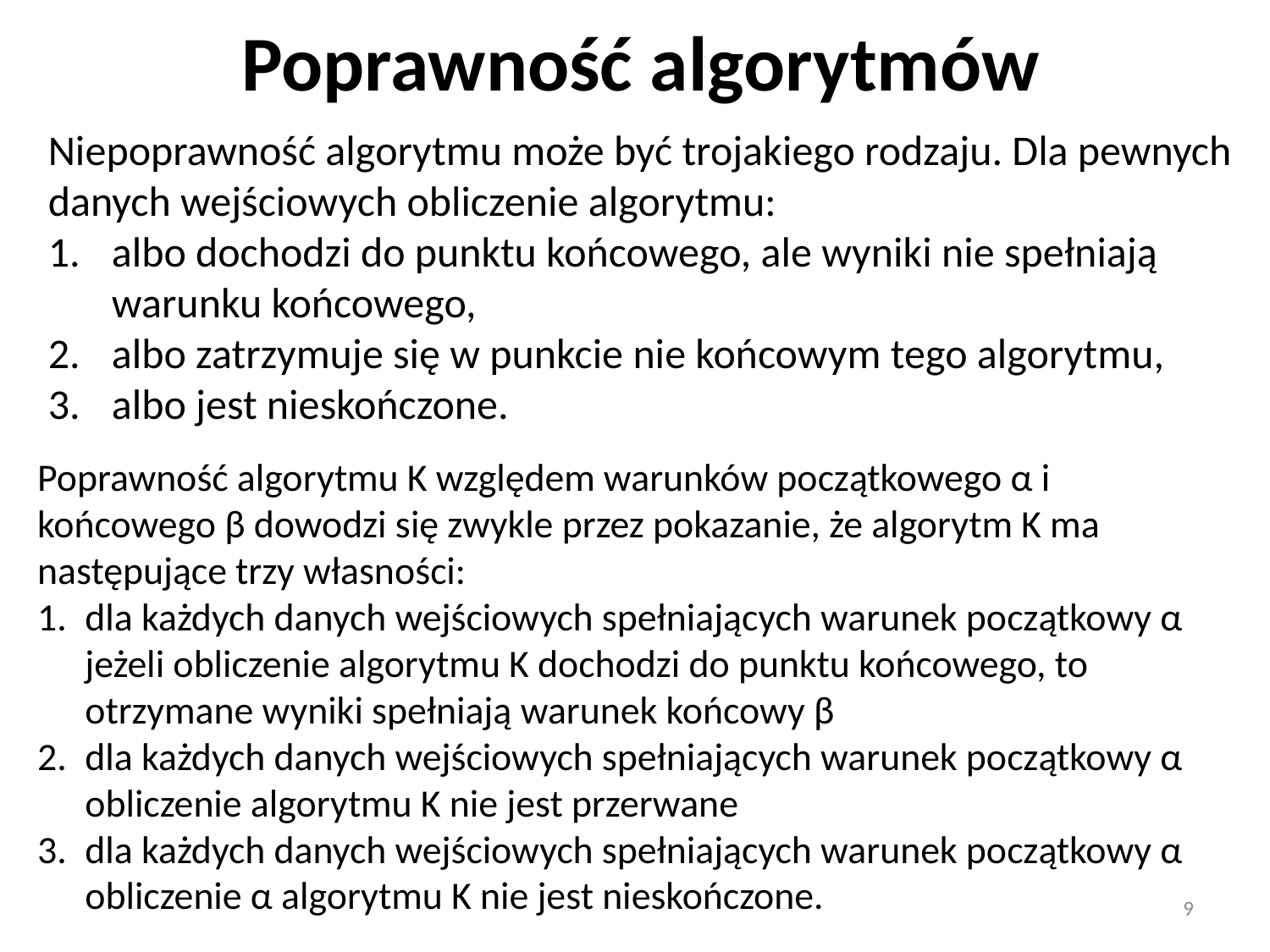

# Poprawność algorytmów
Niepoprawność algorytmu może być trojakiego rodzaju. Dla pewnych danych wejściowych obliczenie algorytmu:
albo dochodzi do punktu końcowego, ale wyniki nie spełniają warunku końcowego,
albo zatrzymuje się w punkcie nie końcowym tego algorytmu,
albo jest nieskończone.

Poprawność algorytmu K względem warunków początkowego α i końcowego β dowodzi się zwykle przez pokazanie, że algorytm K ma następujące trzy własności:
dla każdych danych wejściowych spełniających warunek początkowy α jeżeli obliczenie algorytmu K dochodzi do punktu końcowego, to otrzymane wyniki spełniają warunek końcowy β
dla każdych danych wejściowych spełniających warunek początkowy α obliczenie algorytmu K nie jest przerwane
dla każdych danych wejściowych spełniających warunek początkowy α obliczenie α algorytmu K nie jest nieskończone.

9